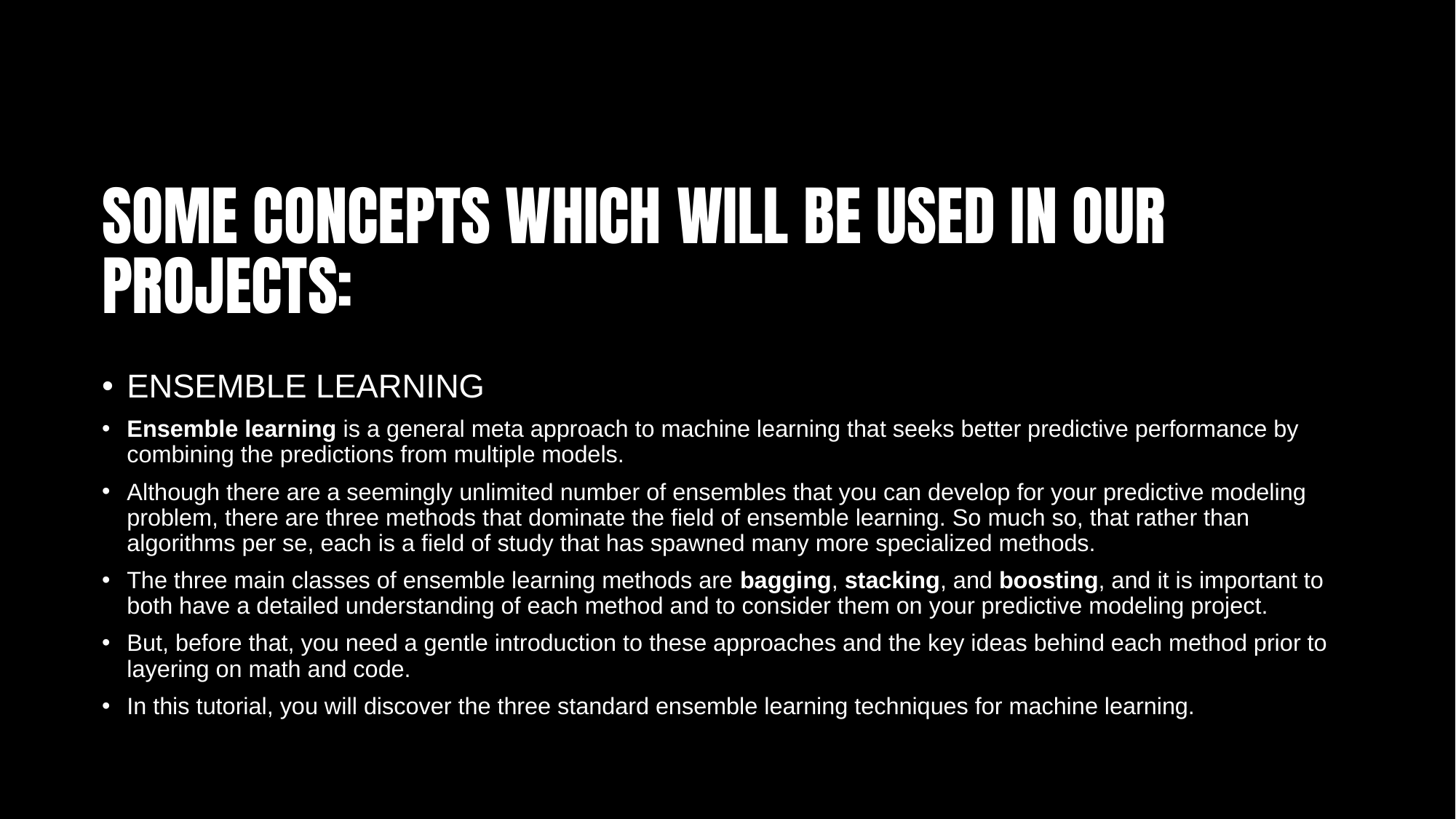

# SOME CONCEPTS WHICH WILL BE USED IN OUR PROJECTS:
ENSEMBLE LEARNING
Ensemble learning is a general meta approach to machine learning that seeks better predictive performance by combining the predictions from multiple models.
Although there are a seemingly unlimited number of ensembles that you can develop for your predictive modeling problem, there are three methods that dominate the field of ensemble learning. So much so, that rather than algorithms per se, each is a field of study that has spawned many more specialized methods.
The three main classes of ensemble learning methods are bagging, stacking, and boosting, and it is important to both have a detailed understanding of each method and to consider them on your predictive modeling project.
But, before that, you need a gentle introduction to these approaches and the key ideas behind each method prior to layering on math and code.
In this tutorial, you will discover the three standard ensemble learning techniques for machine learning.